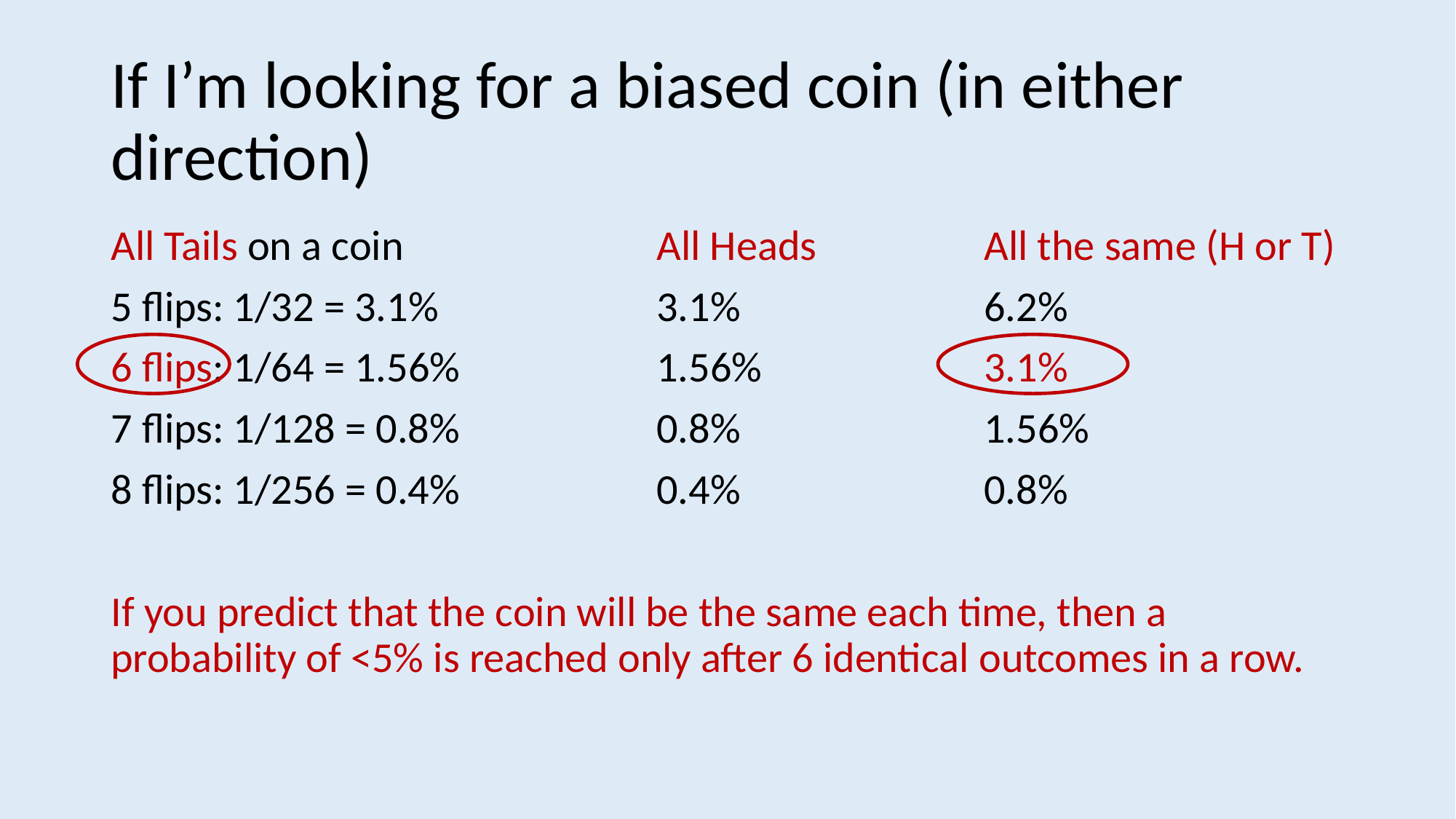

# If I’m looking for a biased coin (in either direction)
All Tails on a coin			All Heads		All the same (H or T)
5 flips: 1/32 = 3.1%		3.1%			6.2%
6 flips: 1/64 = 1.56%		1.56%			3.1%
7 flips: 1/128 = 0.8%		0.8%			1.56%
8 flips: 1/256 = 0.4%		0.4%			0.8%

If you predict that the coin will be the same each time, then a probability of <5% is reached only after 6 identical outcomes in a row.